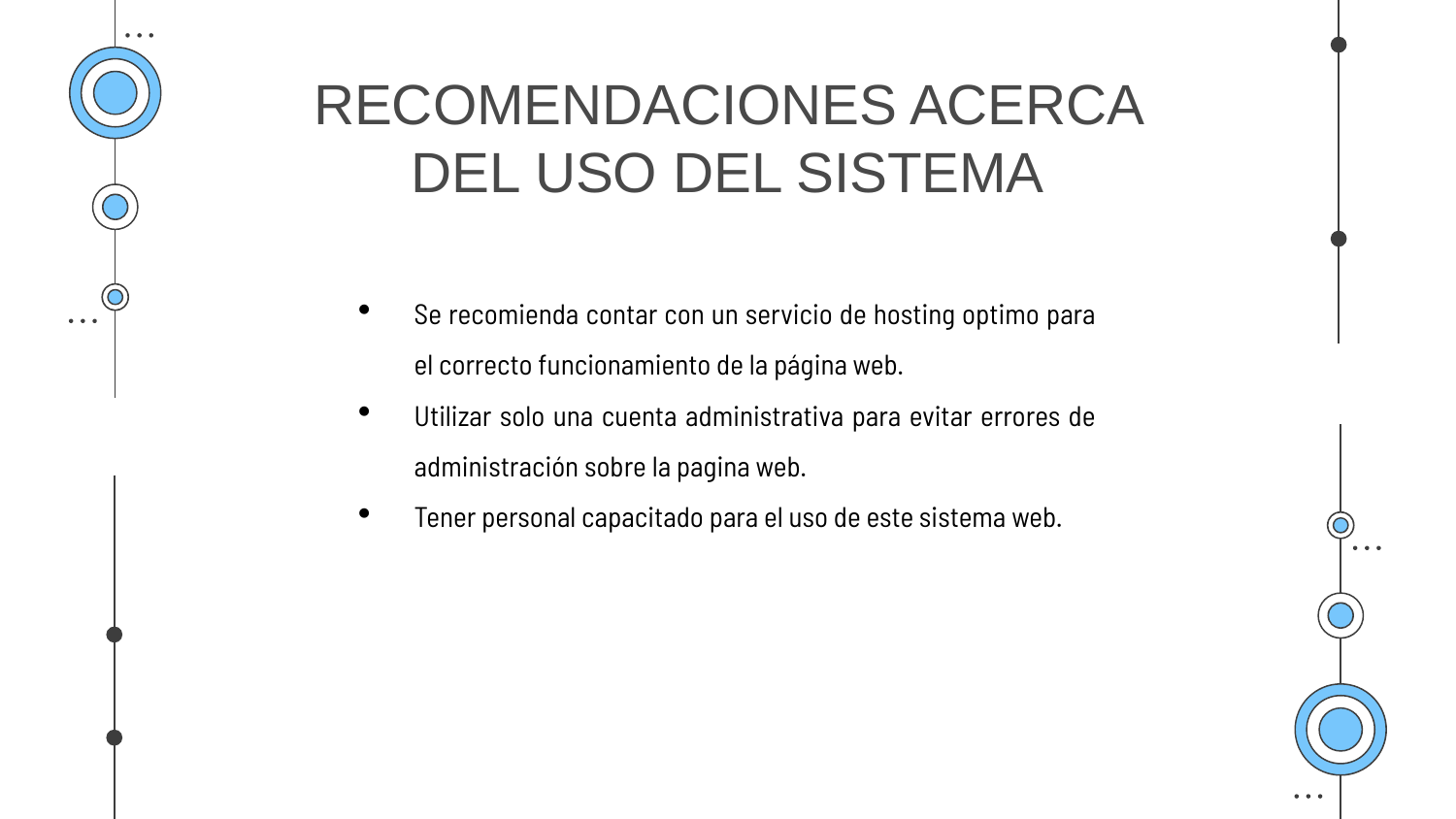

# RECOMENDACIONES ACERCA DEL USO DEL SISTEMA
Se recomienda contar con un servicio de hosting optimo para el correcto funcionamiento de la página web.
Utilizar solo una cuenta administrativa para evitar errores de administración sobre la pagina web.
Tener personal capacitado para el uso de este sistema web.